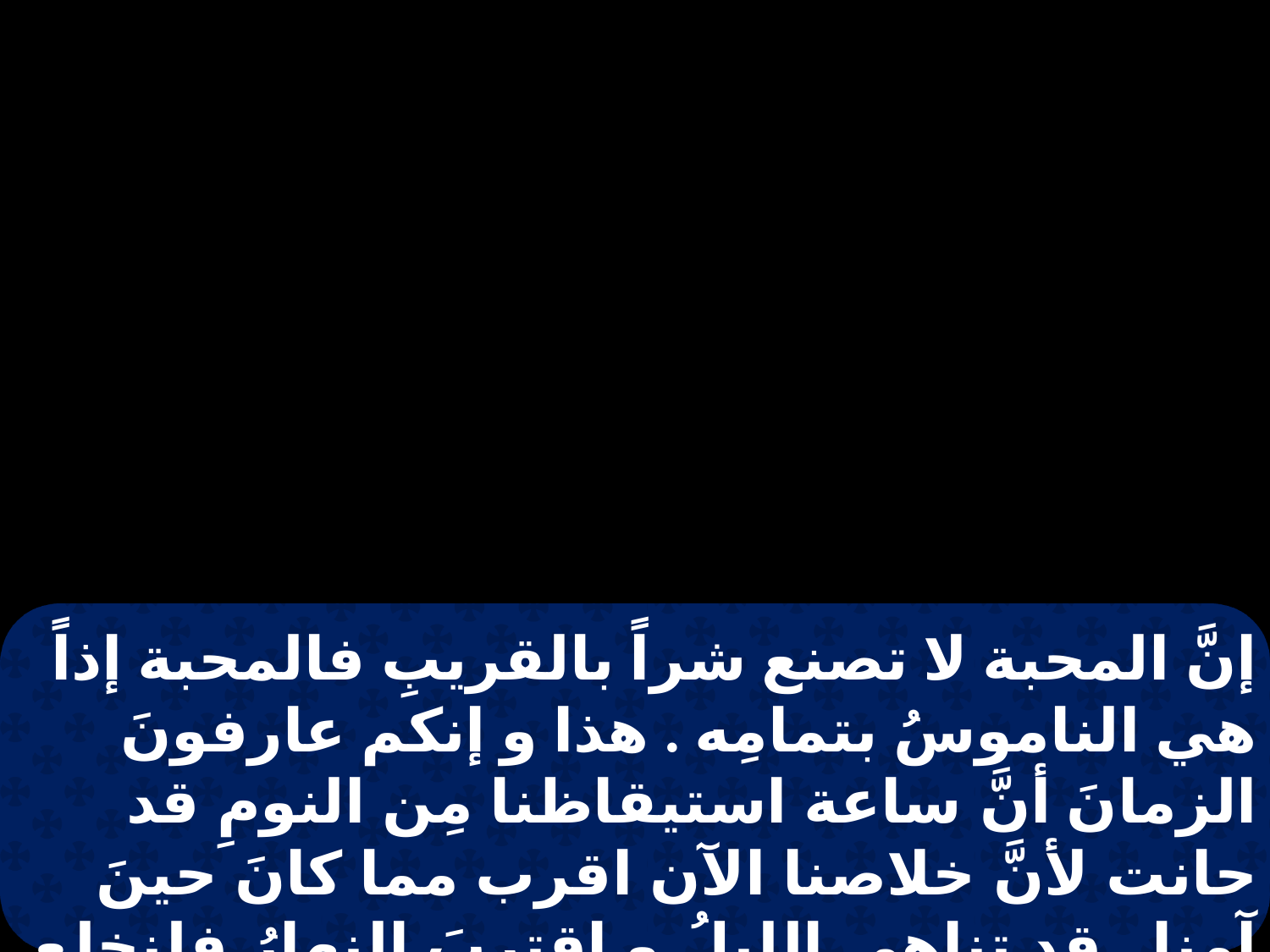

إنَّ المحبة لا تصنع شراً بالقريبِ فالمحبة إذاً هي الناموسُ بتمامِه . هذا و إنكم عارفونَ الزمانَ أنَّ ساعة استيقاظنا مِن النومِ قد حانت لأنَّ خلاصنا الآن اقرب مما كانَ حينَ آمنا . قد تناهى الليلُ و اقتربَ النهارُ فلنخلع عنا أعمالَ الظلمةِ ونلبس أسلحة النورِ .